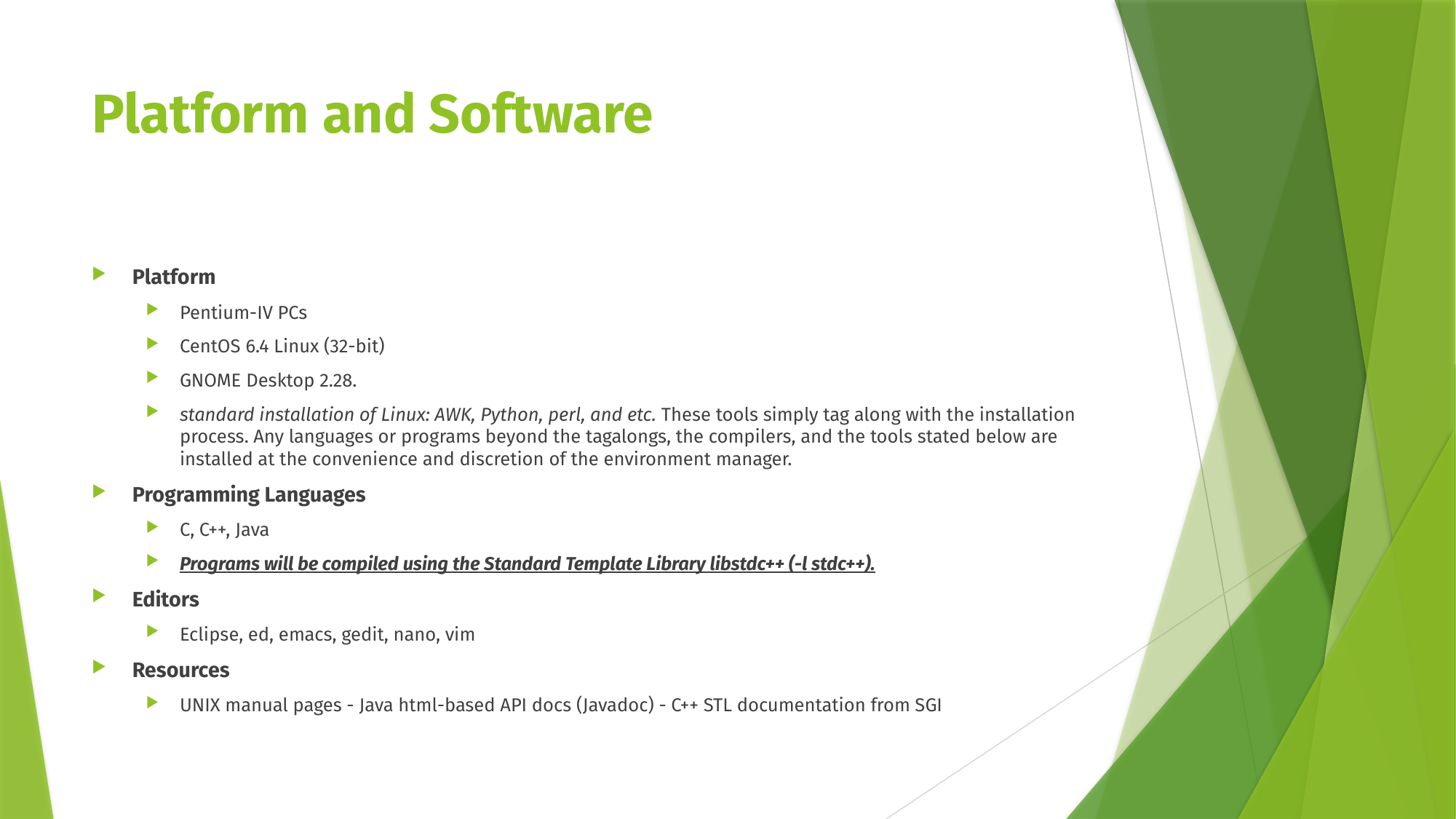

# Platform and Software
Platform
Pentium-IV PCs
CentOS 6.4 Linux (32-bit)
GNOME Desktop 2.28.
standard installation of Linux: AWK, Python, perl, and etc. These tools simply tag along with the installation process. Any languages or programs beyond the tagalongs, the compilers, and the tools stated below are installed at the convenience and discretion of the environment manager.
Programming Languages
C, C++, Java
Programs will be compiled using the Standard Template Library libstdc++ (-l stdc++).
Editors
Eclipse, ed, emacs, gedit, nano, vim
Resources
UNIX manual pages - Java html-based API docs (Javadoc) - C++ STL documentation from SGI